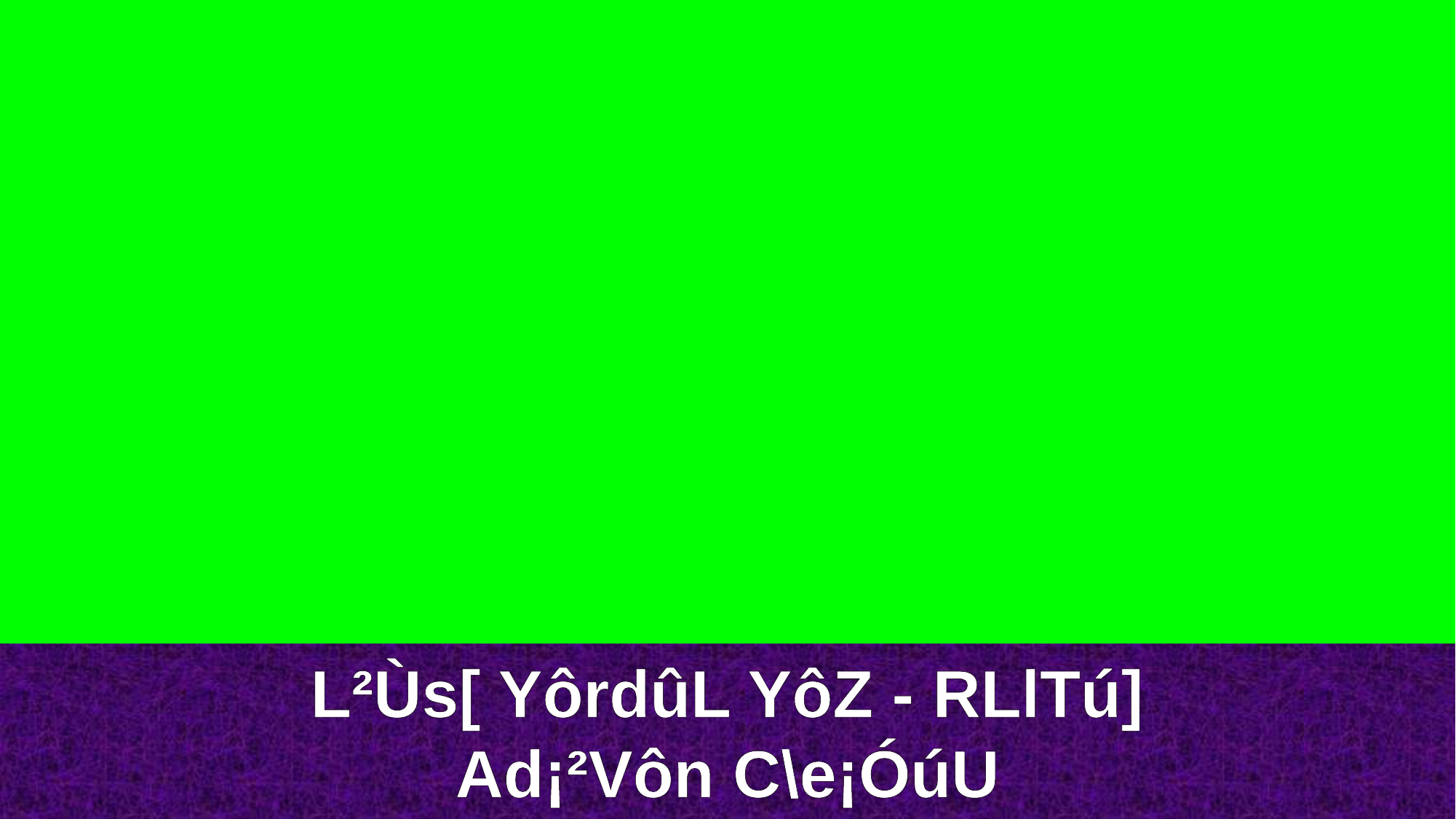

L²Ùs[ YôrdûL YôZ - RLlTú]
Ad¡²Vôn C\e¡ÓúU